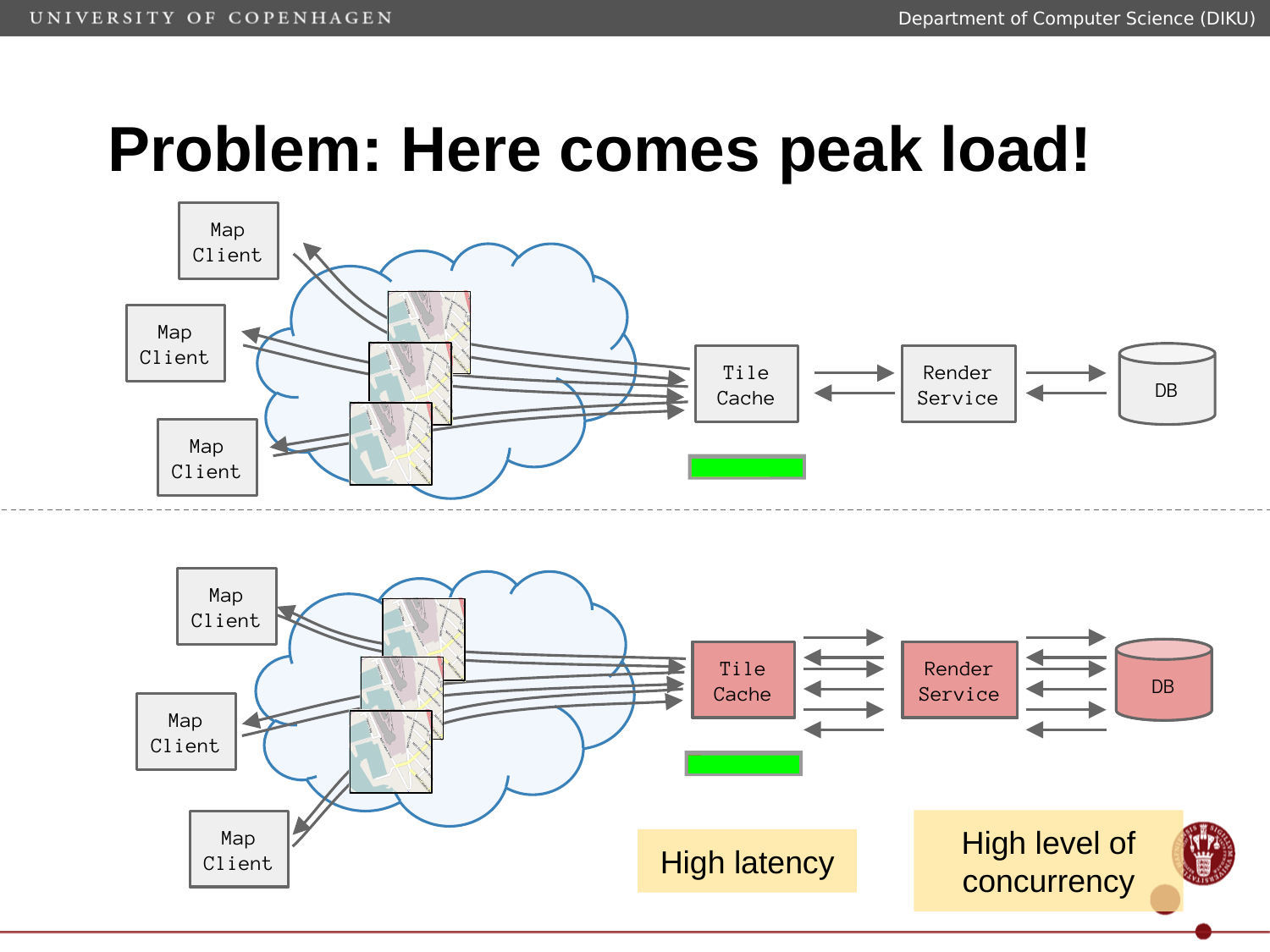

Department of Computer Science (DIKU)
# Problem: Here comes peak load!
Map Client

Map Client

Tile Cache
Render Service
DB

Map Client

Map Client

Tile Cache
Tile Cache
Render Service
Render Service
DB
DB

Map Client

High latency
High level of concurrency
Map Client